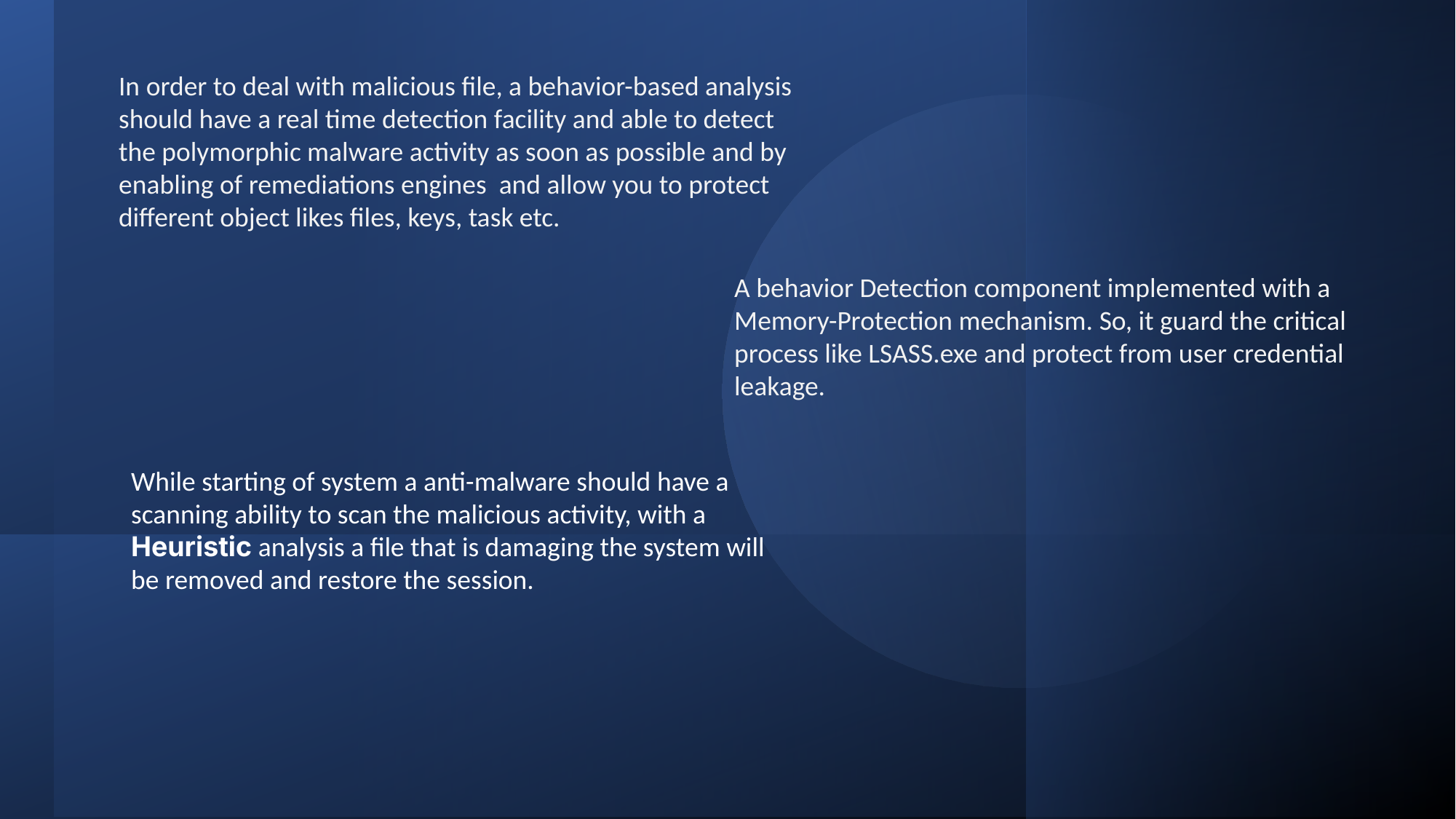

In order to deal with malicious file, a behavior-based analysis should have a real time detection facility and able to detect the polymorphic malware activity as soon as possible and by enabling of remediations engines  and allow you to protect different object likes files, keys, task etc.

A behavior Detection component implemented with a Memory-Protection mechanism. So, it guard the critical process like LSASS.exe and protect from user credential leakage.
While starting of system a anti-malware should have a scanning ability to scan the malicious activity, with a Heuristic analysis a file that is damaging the system will be removed and restore the session.